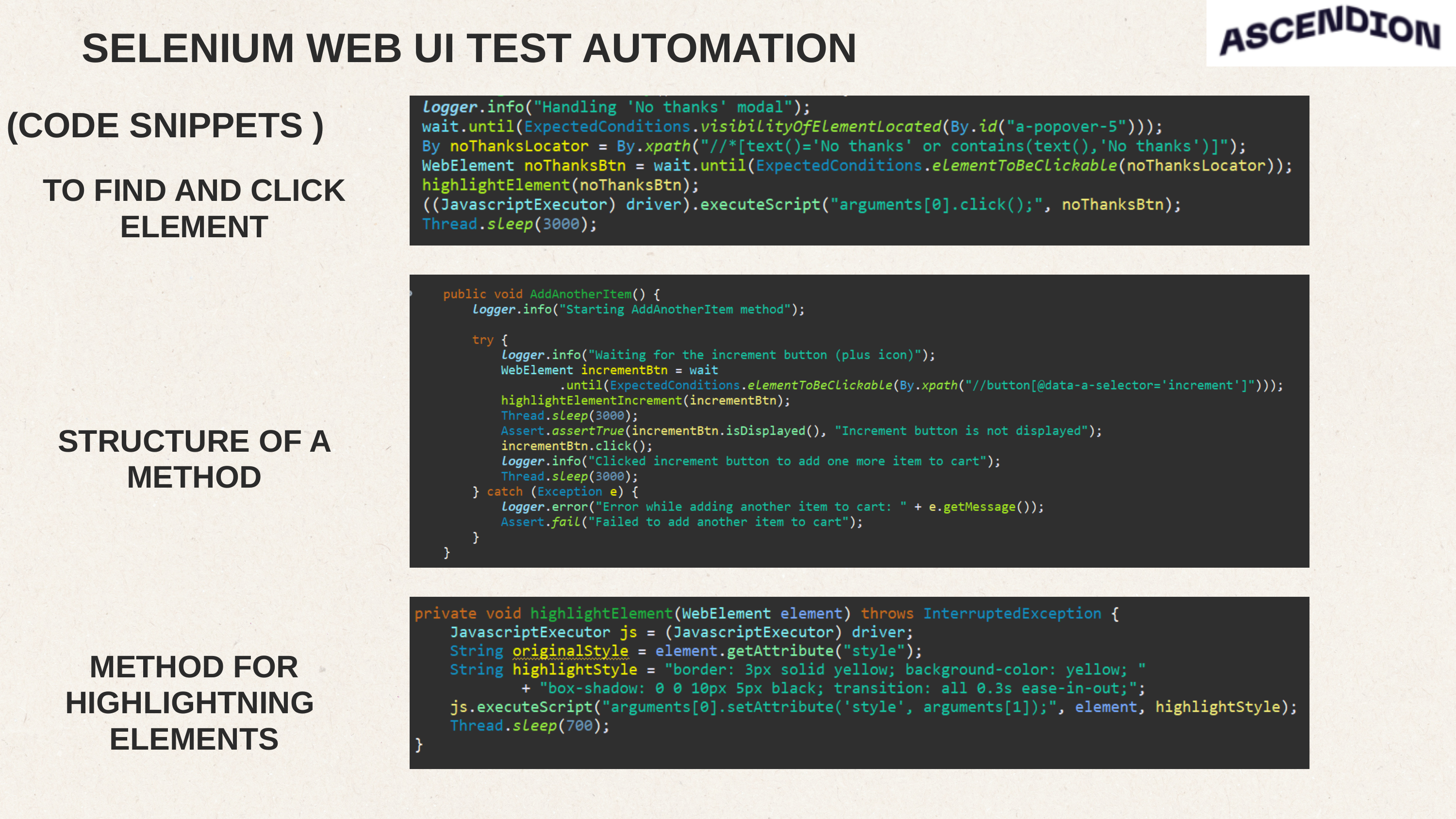

SELENIUM WEB UI TEST AUTOMATION
(CODE SNIPPETS )

TO FIND AND CLICK ELEMENT

STRUCTURE OF A METHOD

METHOD FOR HIGHLIGHTNING
ELEMENTS